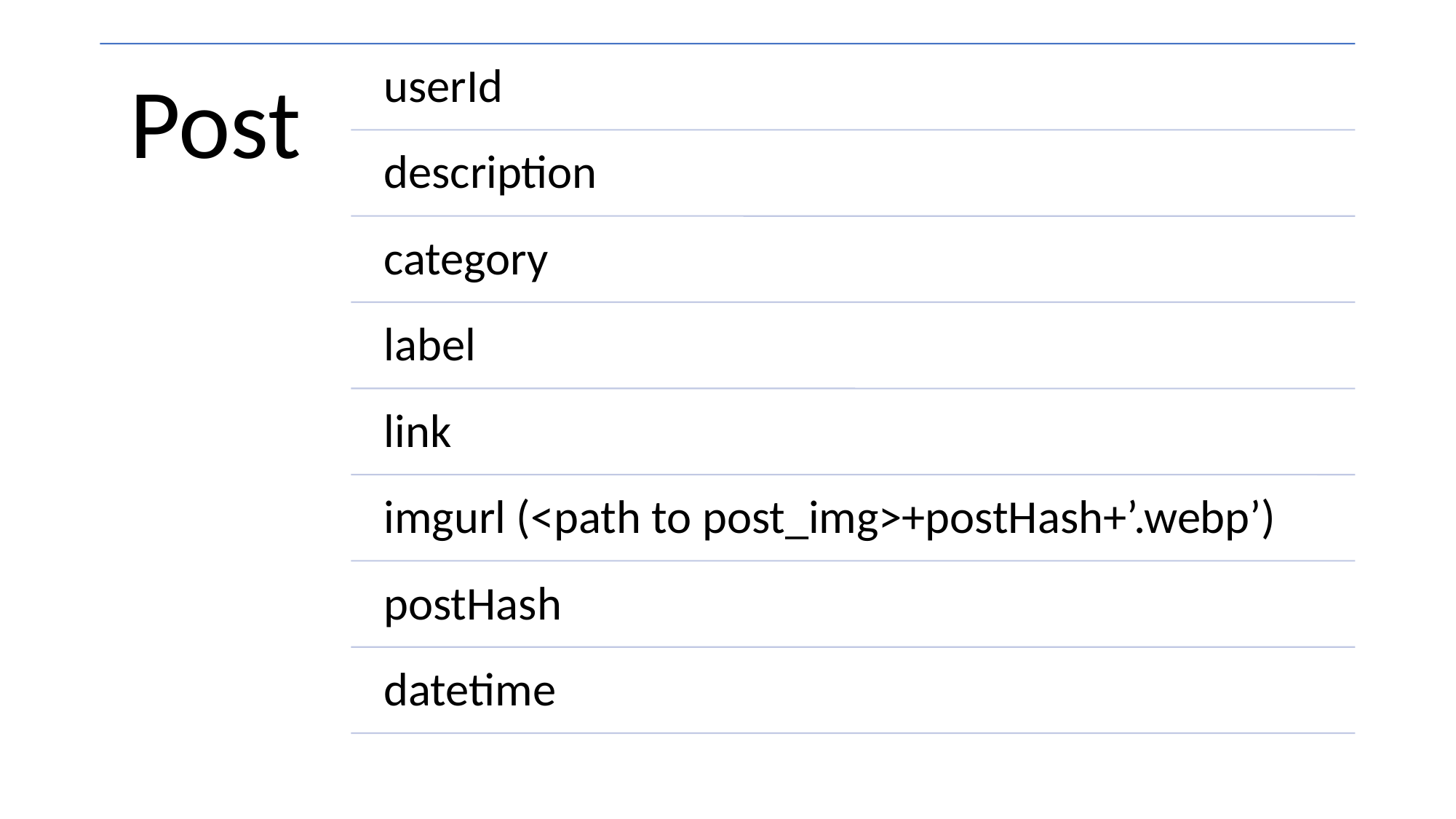

Post
userId
description
category
label
link
imgurl (<path to post_img>+postHash+’.webp’)
postHash
datetime